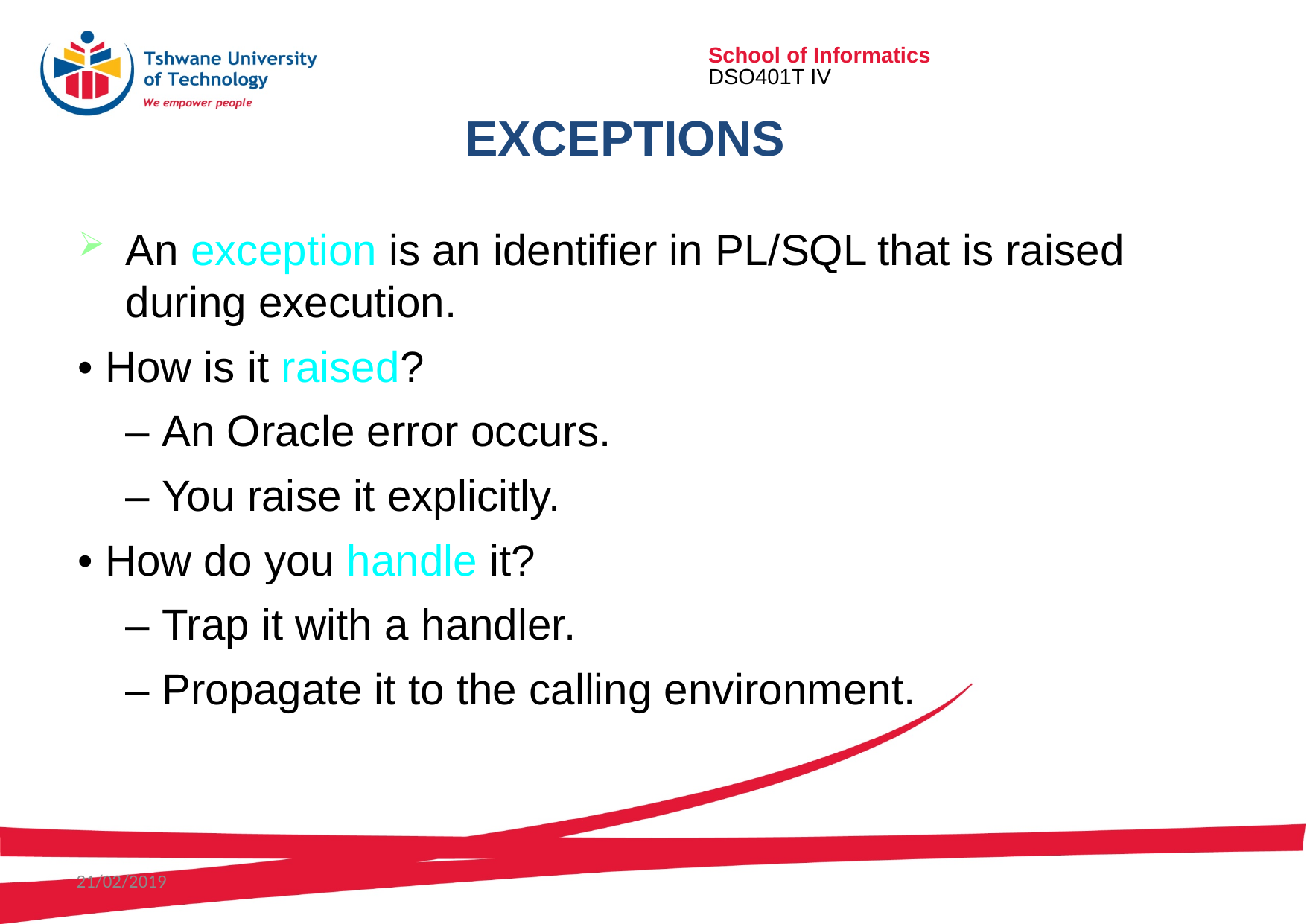

# Exceptions
An exception is an identifier in PL/SQL that is raised during execution.
• How is it raised?
	– An Oracle error occurs.
	– You raise it explicitly.
• How do you handle it?
	– Trap it with a handler.
	– Propagate it to the calling environment.

21/02/2019